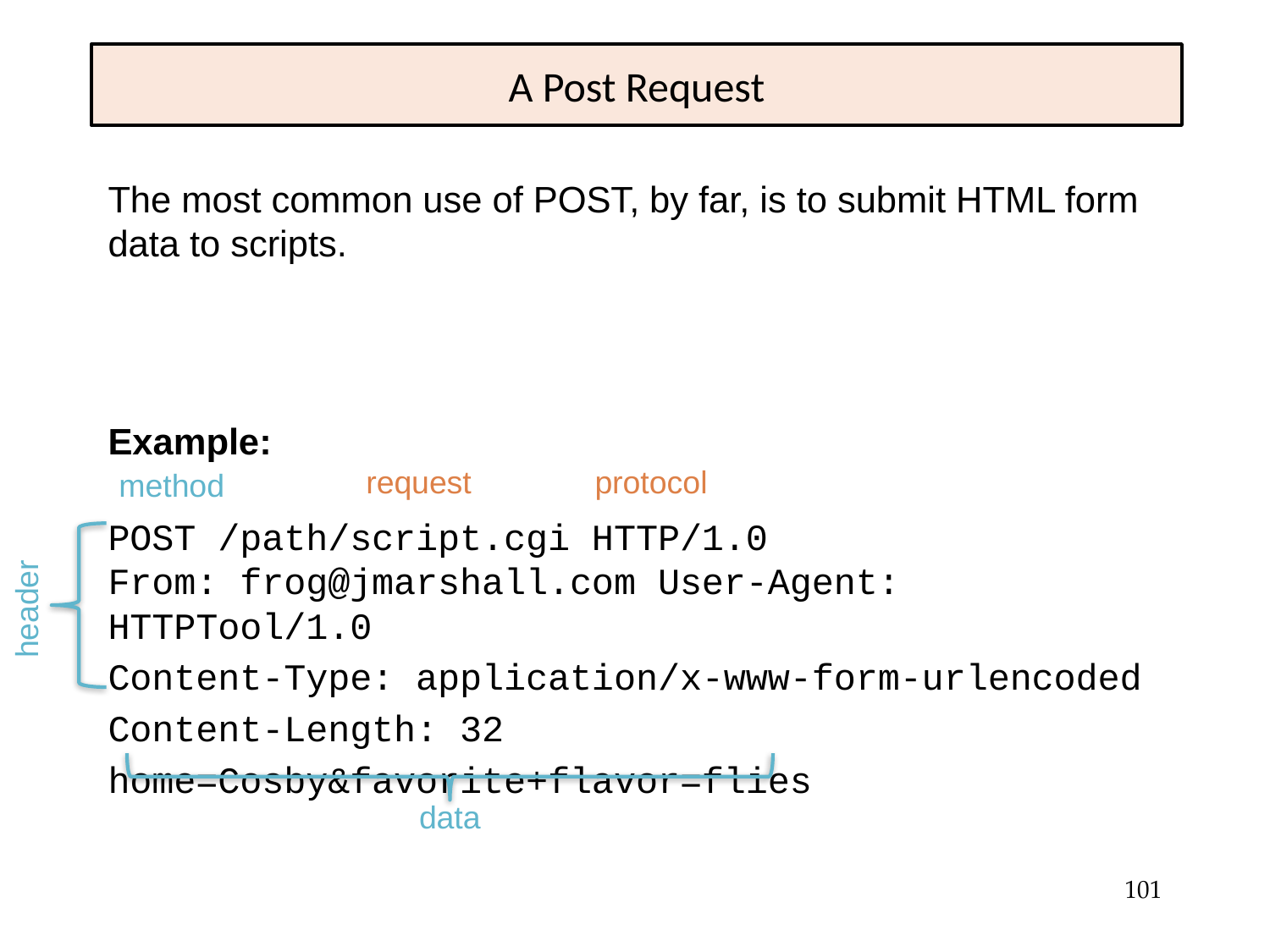

# A Post Request
The most common use of POST, by far, is to submit HTML form data to scripts.

Example:
POST /path/script.cgi HTTP/1.0
From: frog@jmarshall.com User-Agent: HTTPTool/1.0
Content-Type: application/x-www-form-urlencoded
Content-Length: 32
home=Cosby&favorite+flavor=flies

request
protocol
method

header
data
101